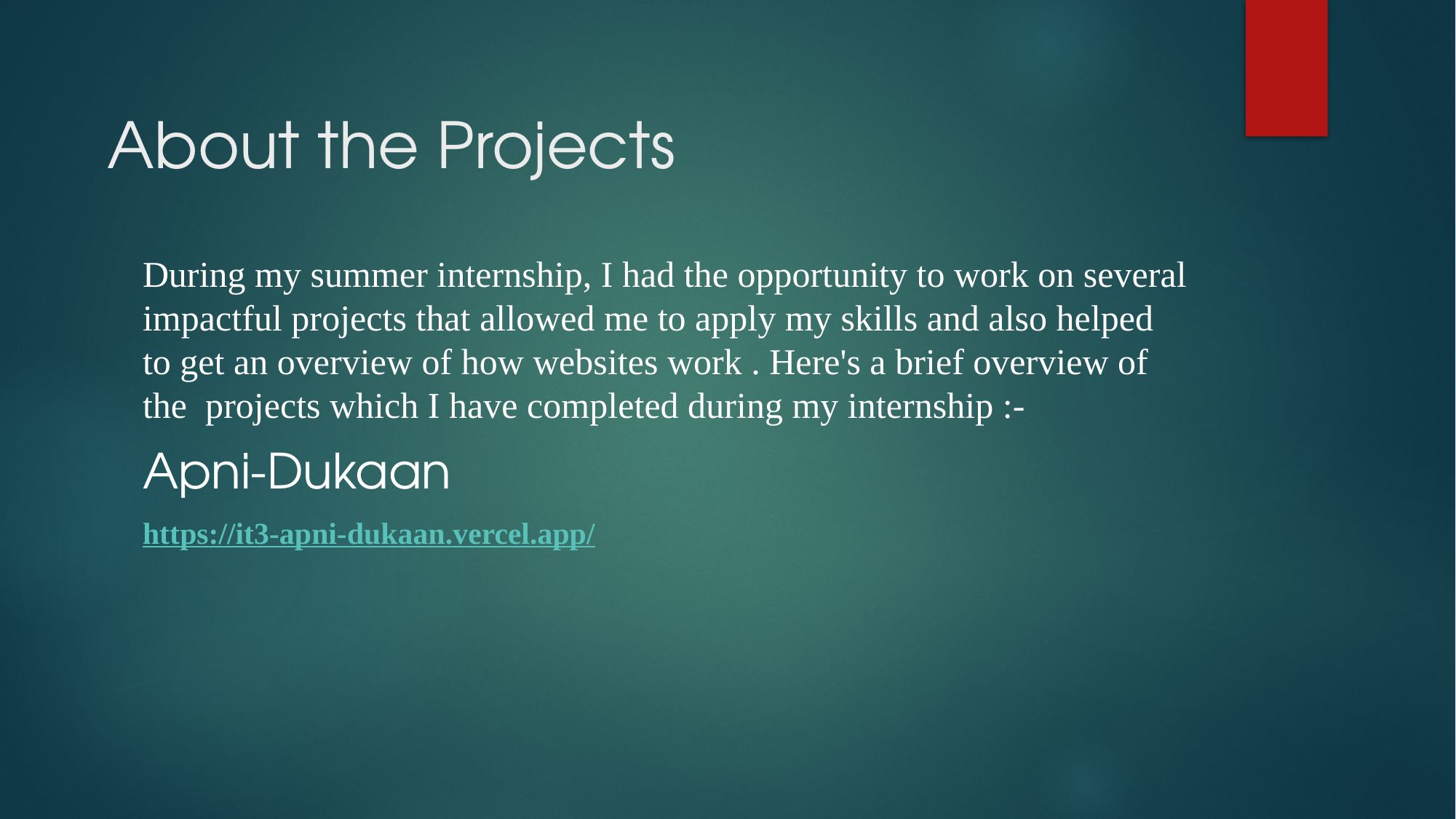

# About the Projects
During my summer internship, I had the opportunity to work on several impactful projects that allowed me to apply my skills and also helped to get an overview of how websites work . Here's a brief overview of the  projects which I have completed during my internship :-
Apni-Dukaan
https://it3-apni-dukaan.vercel.app/